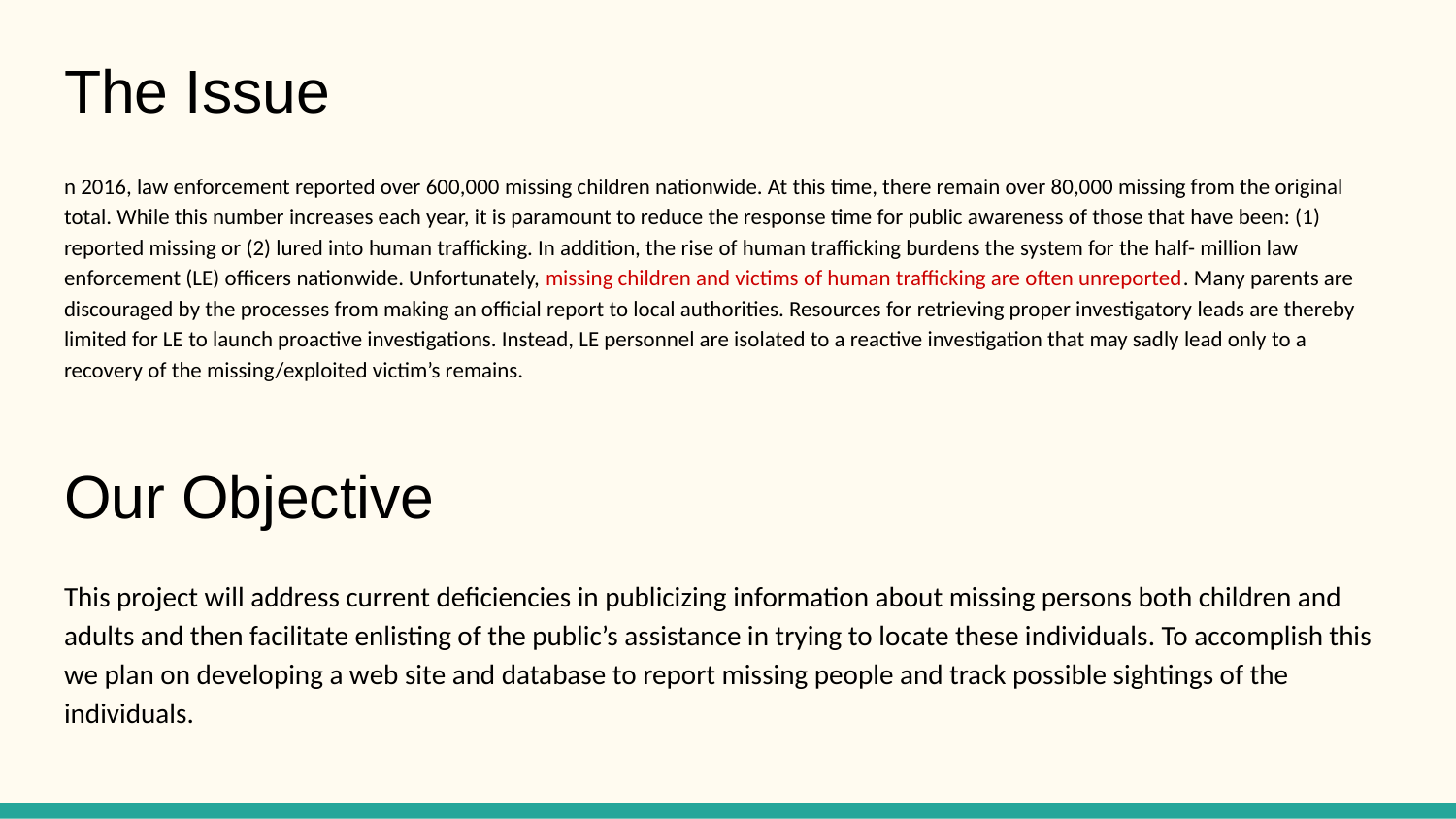

The Issue
n 2016, law enforcement reported over 600,000 missing children nationwide. At this time, there remain over 80,000 missing from the original total. While this number increases each year, it is paramount to reduce the response time for public awareness of those that have been: (1) reported missing or (2) lured into human trafficking. In addition, the rise of human trafficking burdens the system for the half- million law enforcement (LE) officers nationwide. Unfortunately, missing children and victims of human trafficking are often unreported. Many parents are discouraged by the processes from making an official report to local authorities. Resources for retrieving proper investigatory leads are thereby limited for LE to launch proactive investigations. Instead, LE personnel are isolated to a reactive investigation that may sadly lead only to a recovery of the missing/exploited victim’s remains.
# Our Objective
This project will address current deficiencies in publicizing information about missing persons both children and adults and then facilitate enlisting of the public’s assistance in trying to locate these individuals. To accomplish this we plan on developing a web site and database to report missing people and track possible sightings of the individuals.